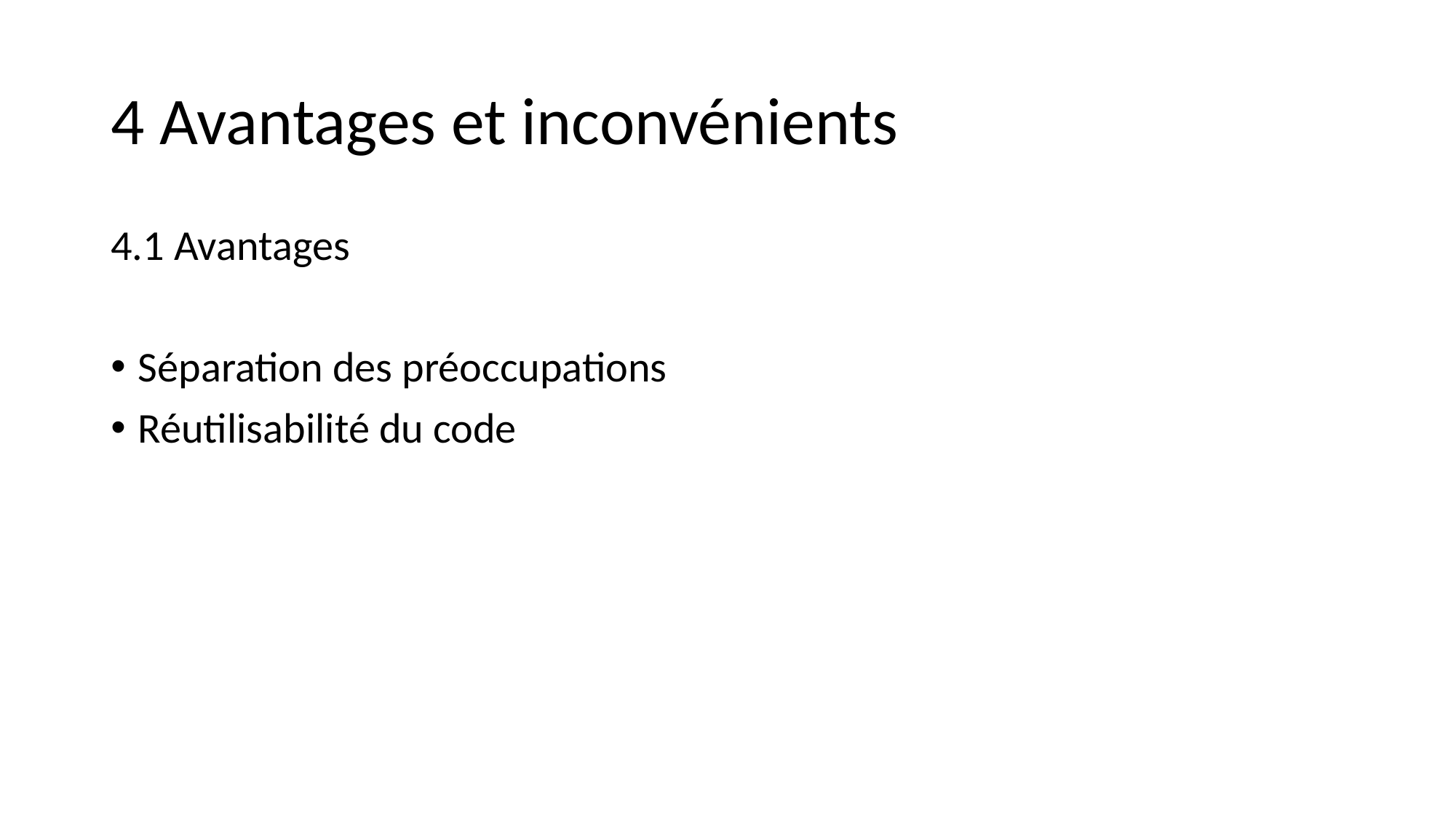

# 4 Avantages et inconvénients
4.1 Avantages

Séparation des préoccupations
Réutilisabilité du code